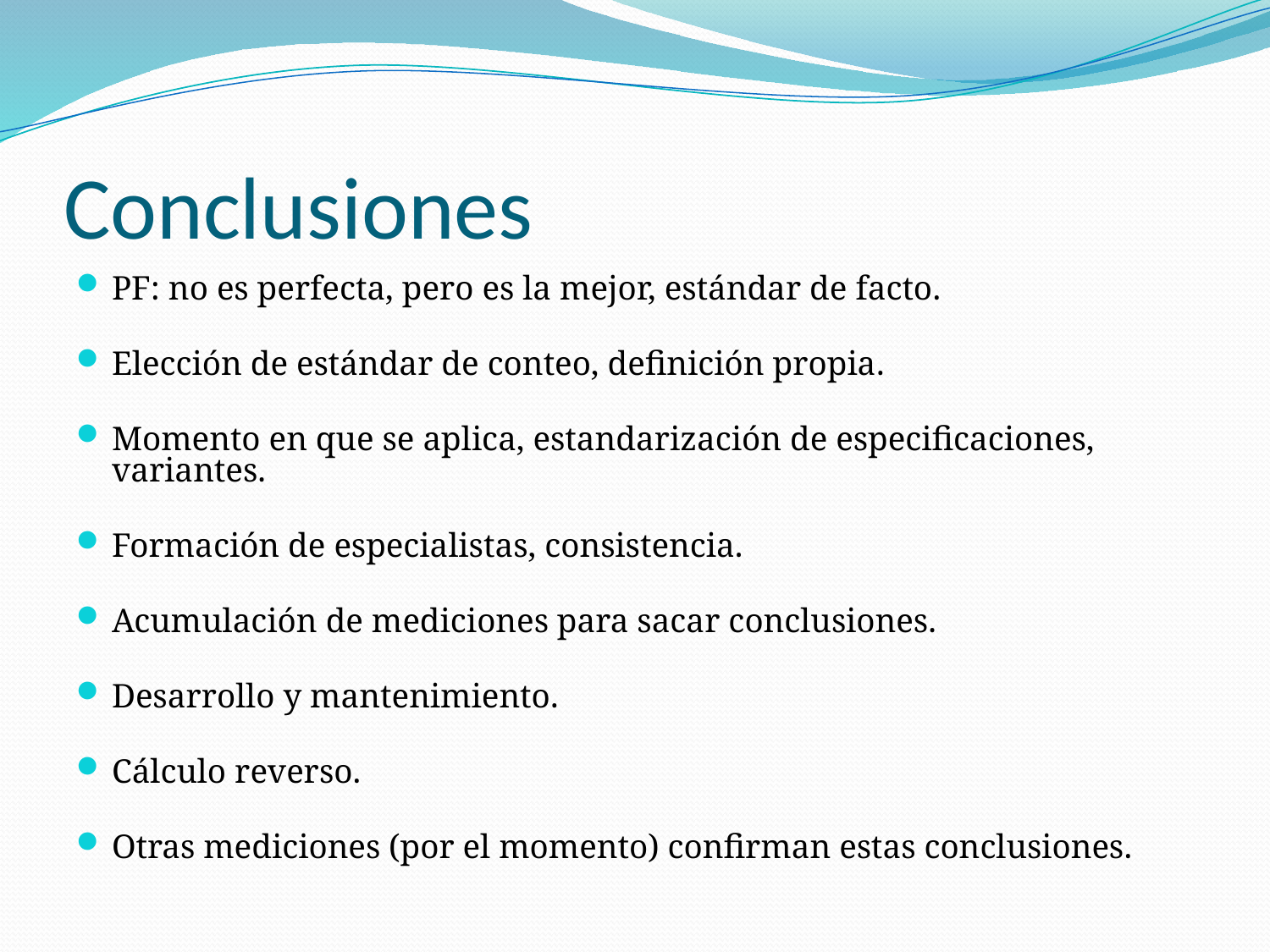

# Conclusiones
PF: no es perfecta, pero es la mejor, estándar de facto.

Elección de estándar de conteo, definición propia.

Momento en que se aplica, estandarización de especificaciones, variantes.

Formación de especialistas, consistencia.

Acumulación de mediciones para sacar conclusiones.

Desarrollo y mantenimiento.

Cálculo reverso.

Otras mediciones (por el momento) confirman estas conclusiones.